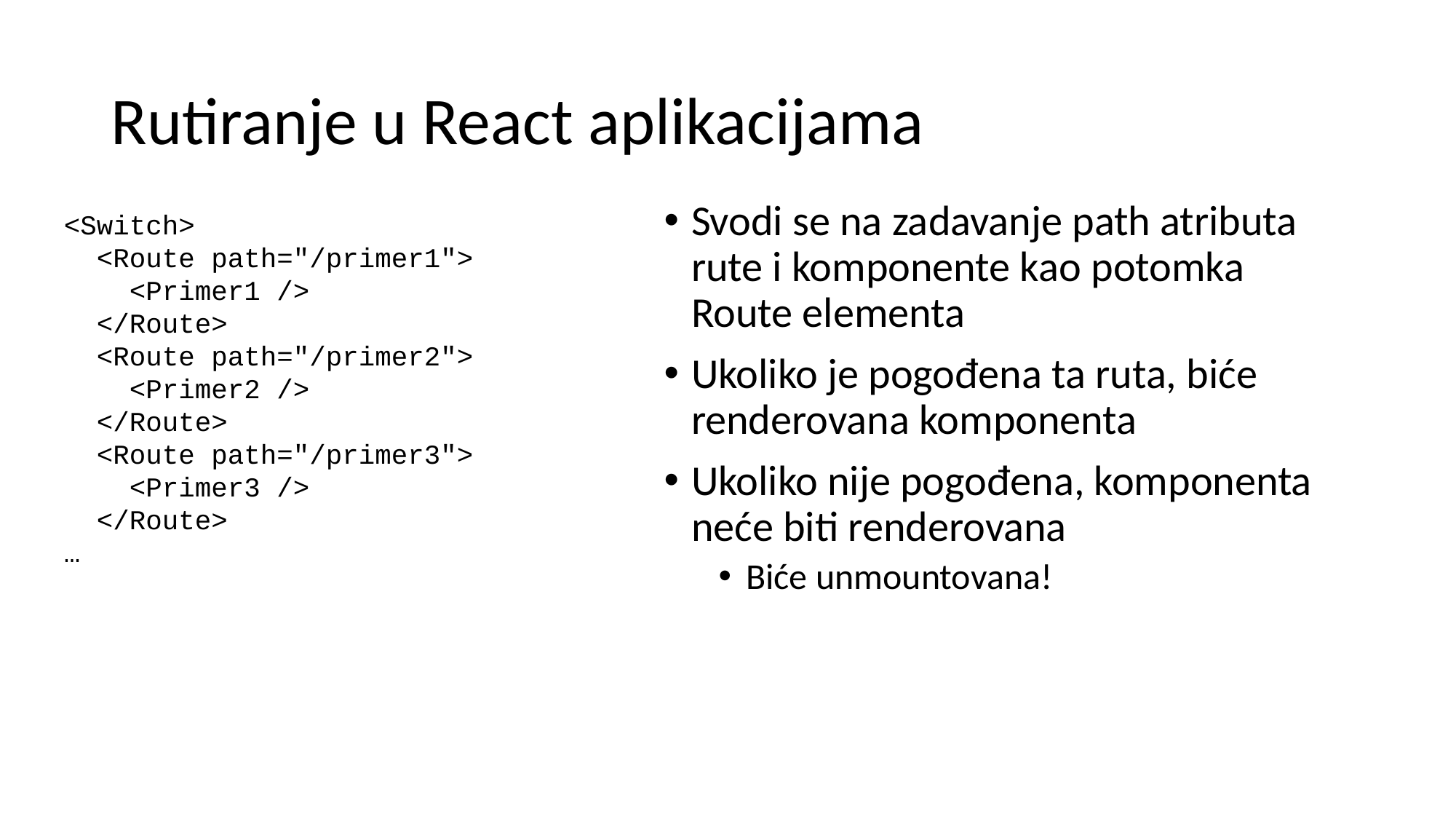

# Rutiranje u React aplikacijama
Svodi se na zadavanje path atributa rute i komponente kao potomka Route elementa
Ukoliko je pogođena ta ruta, biće renderovana komponenta
Ukoliko nije pogođena, komponenta neće biti renderovana
Biće unmountovana!
<Switch>
  <Route path="/primer1">
    <Primer1 />
  </Route>
  <Route path="/primer2">
    <Primer2 />
  </Route>
  <Route path="/primer3">
    <Primer3 />
  </Route>
…